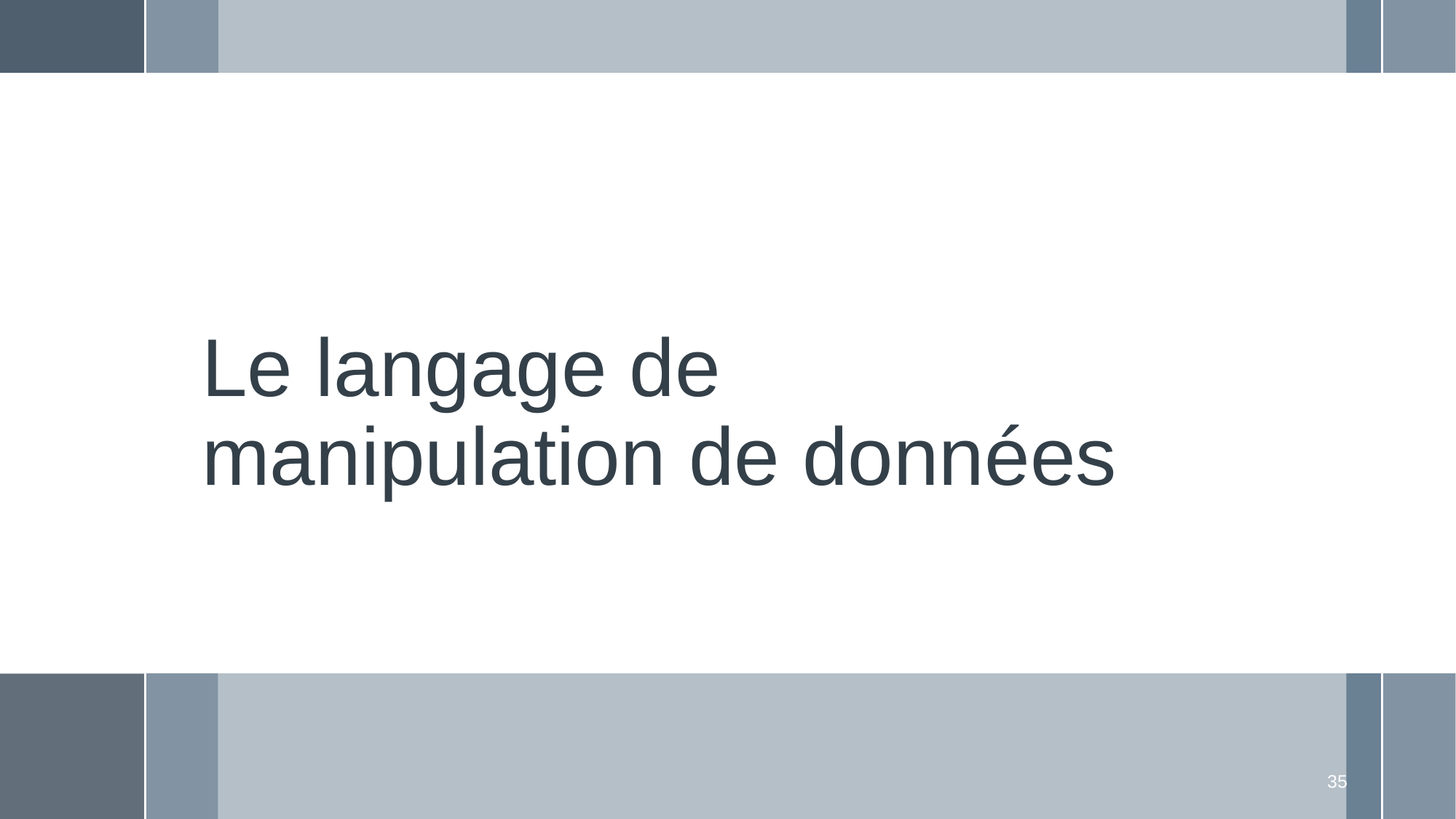

# Le langage de manipulation de données

35